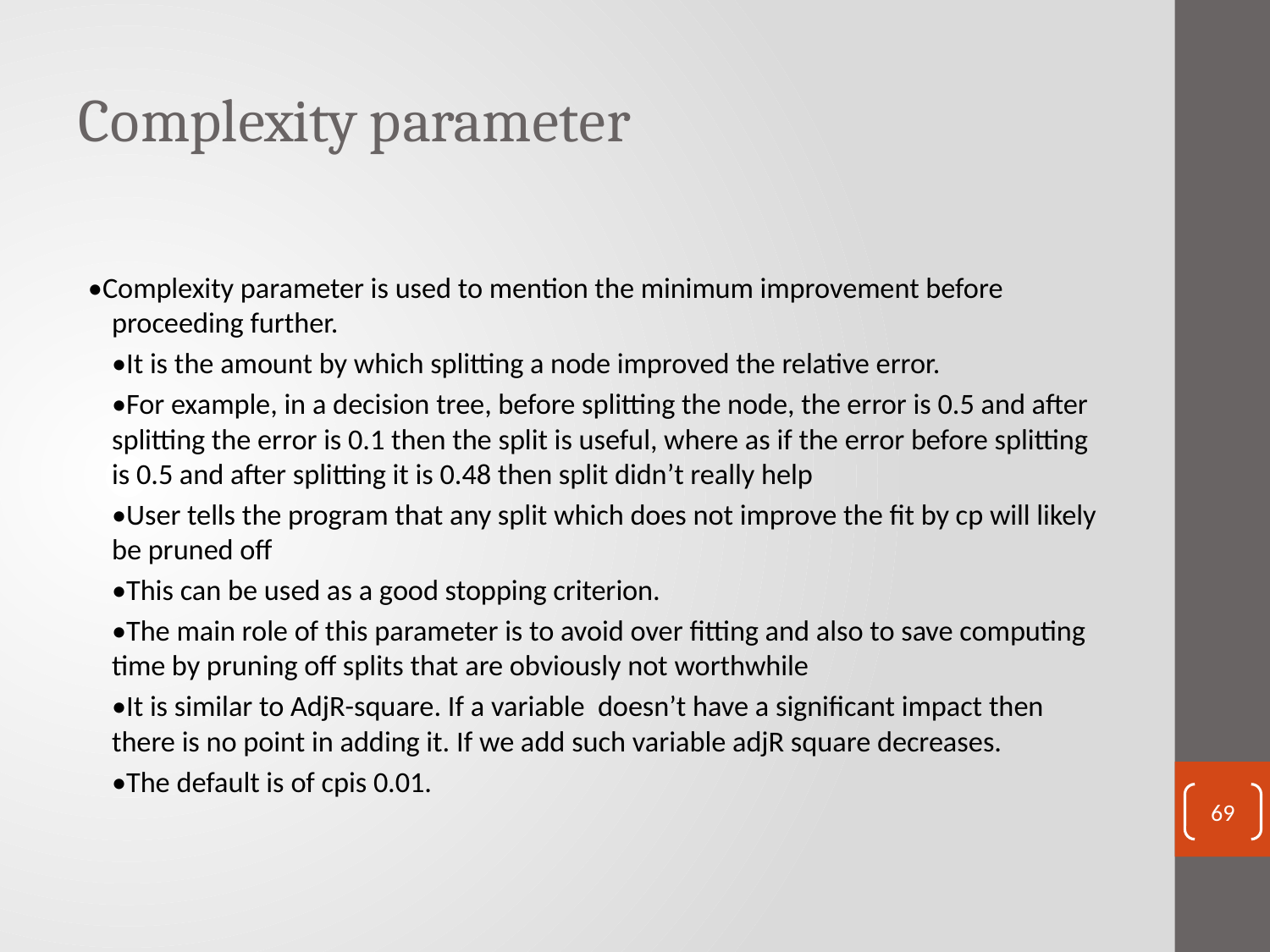

# Complexity parameter

•Complexity parameter is used to mention the minimum improvement before proceeding further.
	•It is the amount by which splitting a node improved the relative error.
	•For example, in a decision tree, before splitting the node, the error is 0.5 and after splitting the error is 0.1 then the split is useful, where as if the error before splitting is 0.5 and after splitting it is 0.48 then split didn’t really help
	•User tells the program that any split which does not improve the fit by cp will likely be pruned off
	•This can be used as a good stopping criterion.
	•The main role of this parameter is to avoid over fitting and also to save computing time by pruning off splits that are obviously not worthwhile
	•It is similar to AdjR-square. If a variable  doesn’t have a significant impact then there is no point in adding it. If we add such variable adjR square decreases.
	•The default is of cpis 0.01.

69